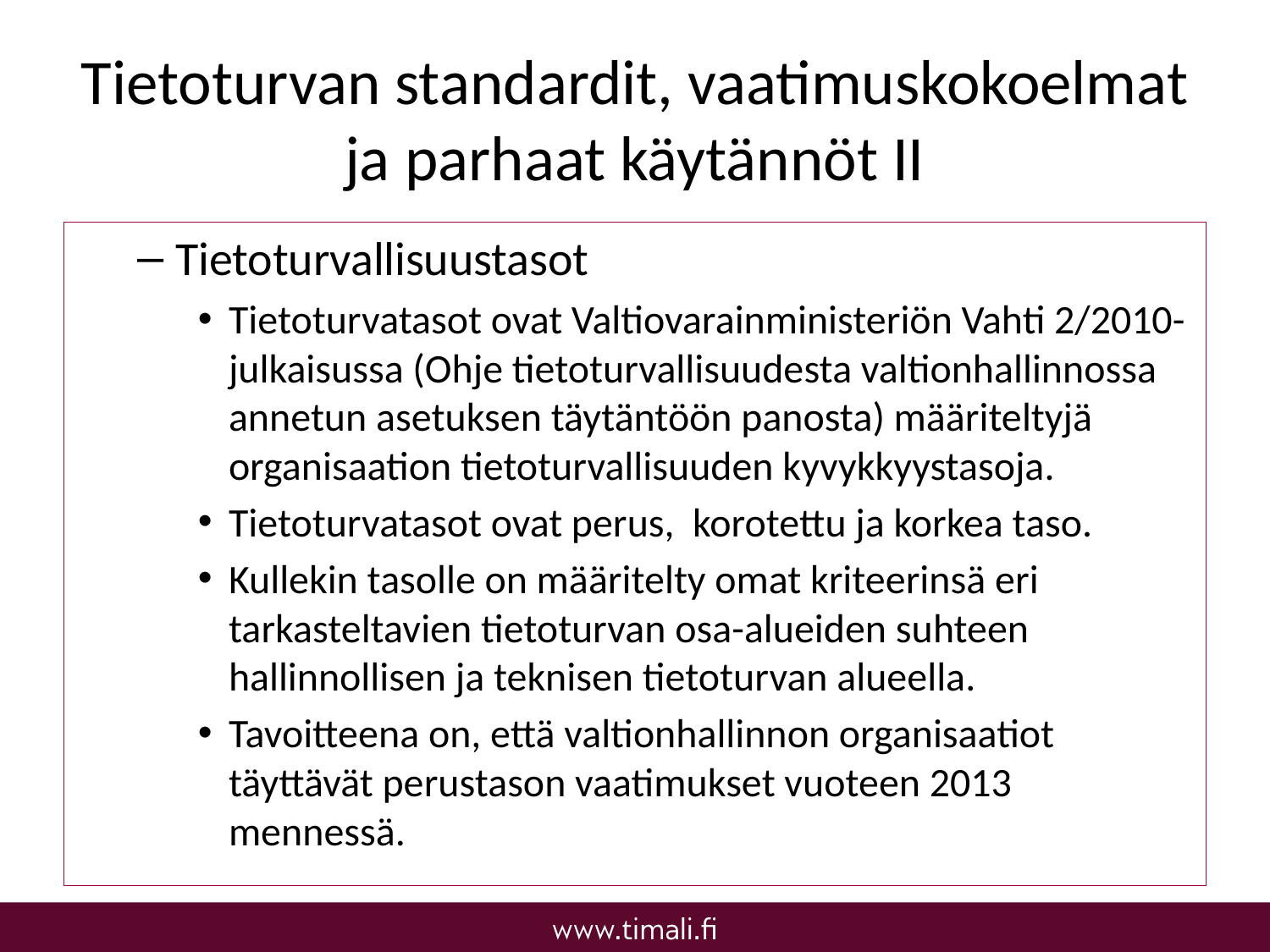

# Tietoturvan standardit, vaatimuskokoelmat ja parhaat käytännöt II
Tietoturvallisuustasot
Tietoturvatasot ovat Valtiovarainministeriön Vahti 2/2010-julkaisussa (Ohje tietoturvallisuudesta valtionhallinnossa annetun asetuksen täytäntöön panosta) määriteltyjä organisaation tietoturvallisuuden kyvykkyystasoja.
Tietoturvatasot ovat perus,  korotettu ja korkea taso.
Kullekin tasolle on määritelty omat kriteerinsä eri tarkasteltavien tietoturvan osa-alueiden suhteen hallinnollisen ja teknisen tietoturvan alueella.
Tavoitteena on, että valtionhallinnon organisaatiot täyttävät perustason vaatimukset vuoteen 2013 mennessä.